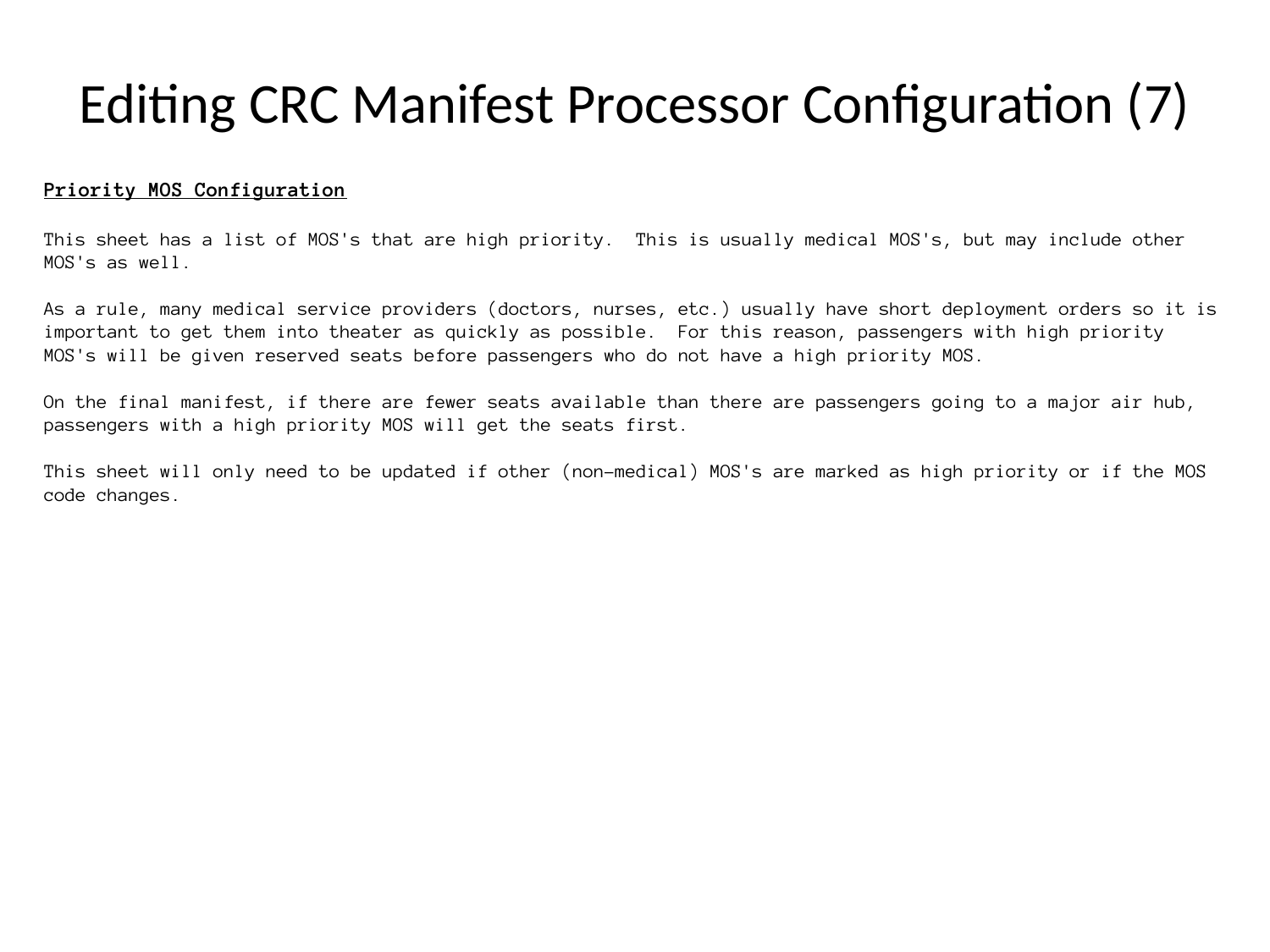

# Editing CRC Manifest Processor Configuration (7)
Priority MOS Configuration

This sheet has a list of MOS's that are high priority.  This is usually medical MOS's, but may include other MOS's as well.

As a rule, many medical service providers (doctors, nurses, etc.) usually have short deployment orders so it is important to get them into theater as quickly as possible.  For this reason, passengers with high priority MOS's will be given reserved seats before passengers who do not have a high priority MOS.

On the final manifest, if there are fewer seats available than there are passengers going to a major air hub, passengers with a high priority MOS will get the seats first.

This sheet will only need to be updated if other (non-medical) MOS's are marked as high priority or if the MOS code changes.